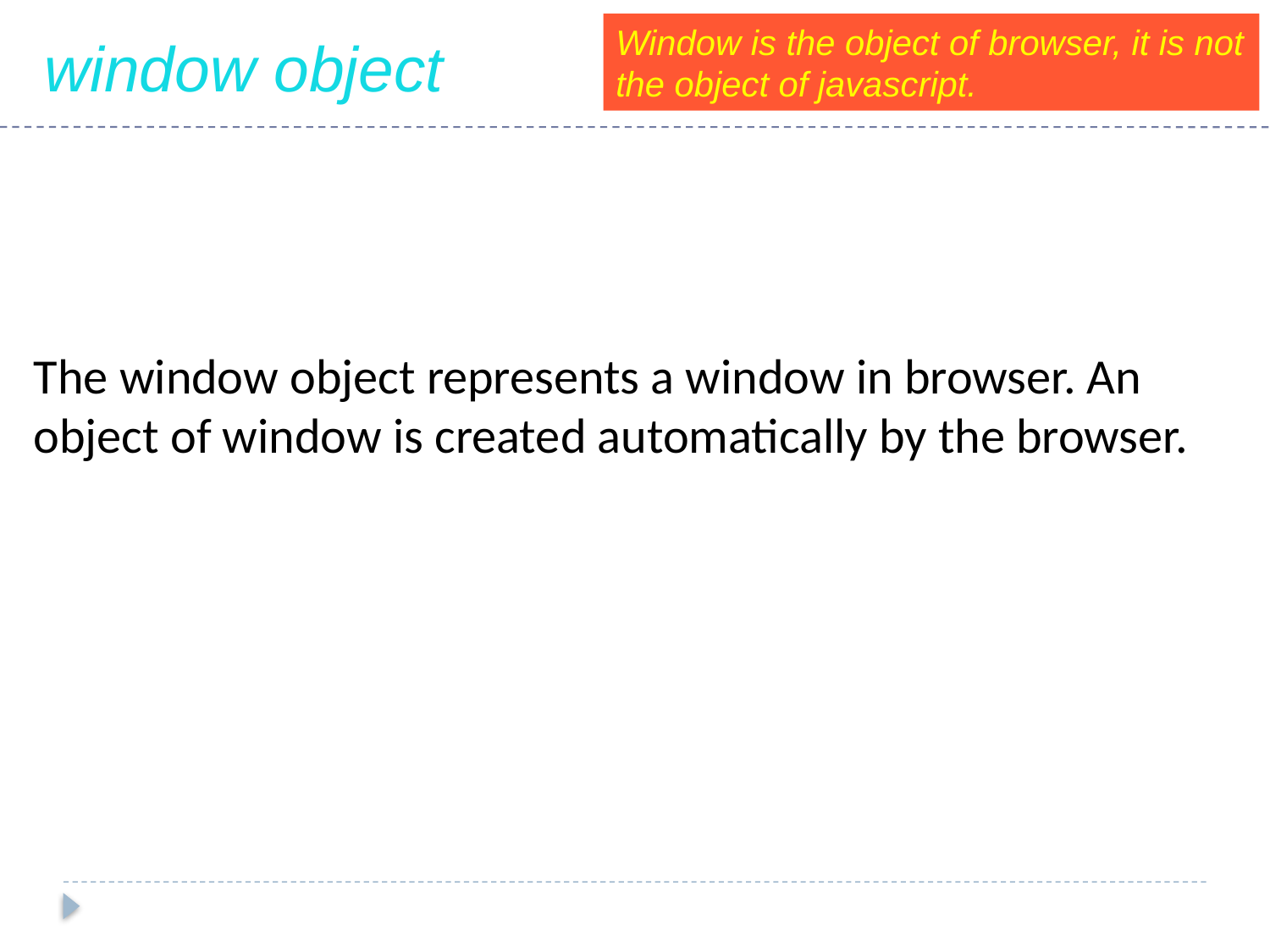

Window is the object of browser, it is not the object of javascript.
window object
The window object represents a window in browser. An object of window is created automatically by the browser.